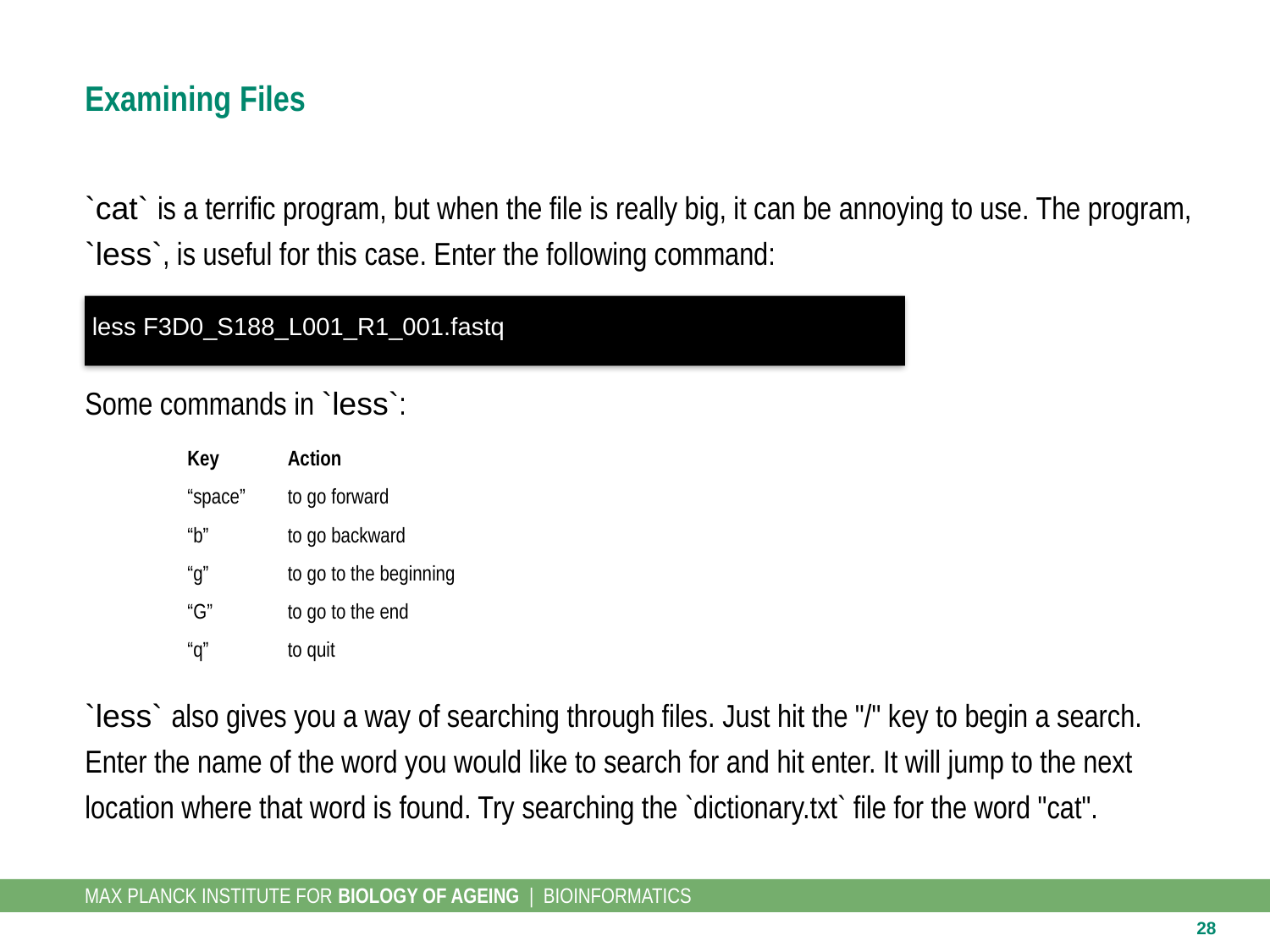

# Examining Files

`cat` is a terrific program, but when the file is really big, it can be annoying to use. The program, `less`, is useful for this case. Enter the following command:

 less F3D0_S188_L001_R1_001.fastq

Some commands in `less`:

`less` also gives you a way of searching through files. Just hit the "/" key to begin a search. Enter the name of the word you would like to search for and hit enter. It will jump to the next location where that word is found. Try searching the `dictionary.txt` file for the word "cat".

| Key | Action |
| --- | --- |
| “space” | to go forward |
| “b” | to go backward |
| “g” | to go to the beginning |
| “G” | to go to the end |
| “q” | to quit |
28